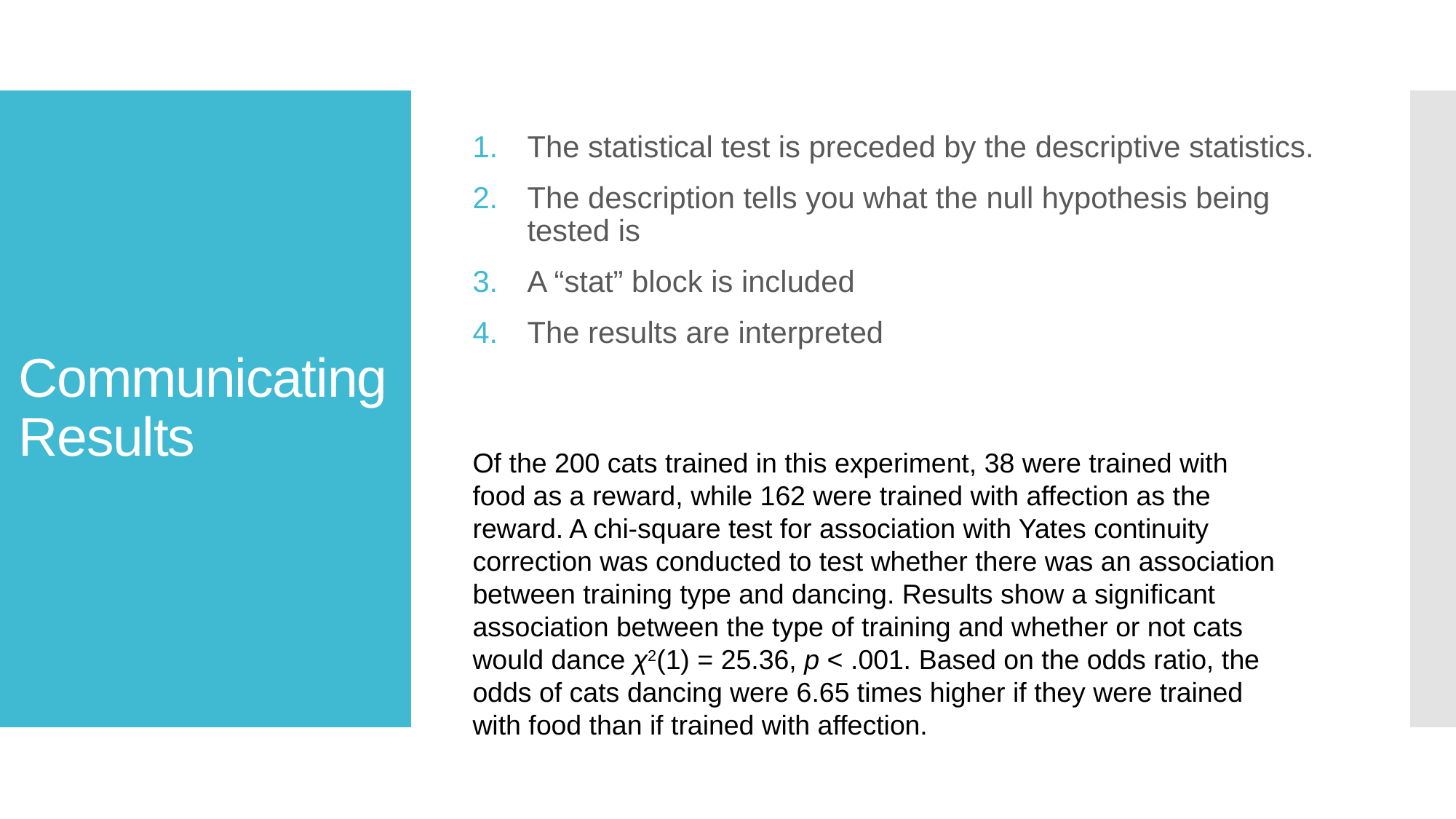

The statistical test is preceded by the descriptive statistics.
The description tells you what the null hypothesis being tested is
A “stat” block is included
The results are interpreted
Communicating Results
Of the 200 cats trained in this experiment, 38 were trained with food as a reward, while 162 were trained with affection as the reward. A chi-square test for association with Yates continuity correction was conducted to test whether there was an association between training type and dancing. Results show a significant association between the type of training and whether or not cats would dance χ2(1) = 25.36, p < .001. Based on the odds ratio, the odds of cats dancing were 6.65 times higher if they were trained with food than if trained with affection.